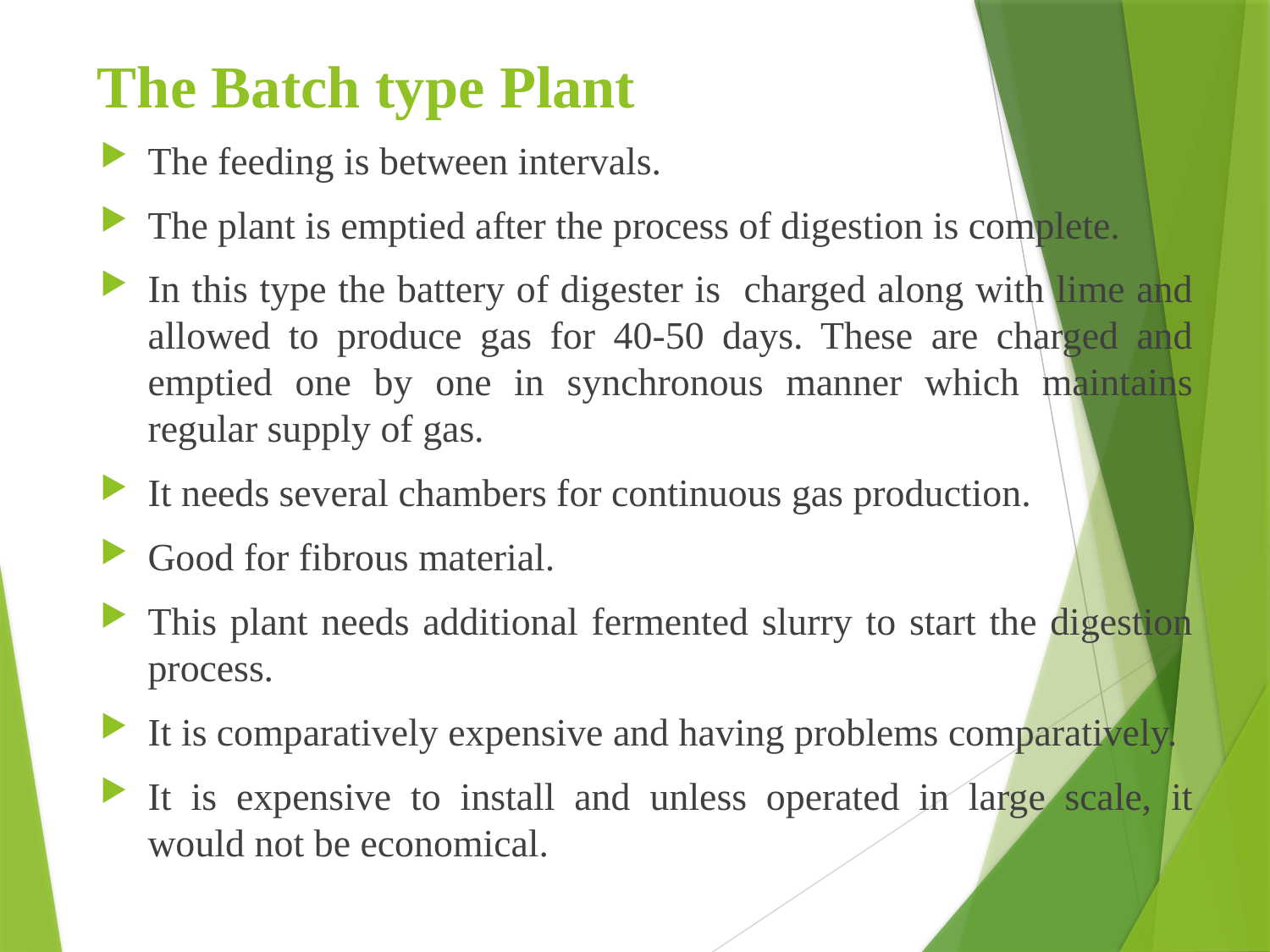

# The Batch type Plant
The feeding is between intervals.
The plant is emptied after the process of digestion is complete.
In this type the battery of digester is  charged along with lime and allowed to produce gas for 40-50 days. These are charged and emptied one by one in synchronous manner which maintains regular supply of gas.
It needs several chambers for continuous gas production.
Good for fibrous material.
This plant needs additional fermented slurry to start the digestion process.
It is comparatively expensive and having problems comparatively.
It is expensive to install and unless operated in large scale, it would not be economical.